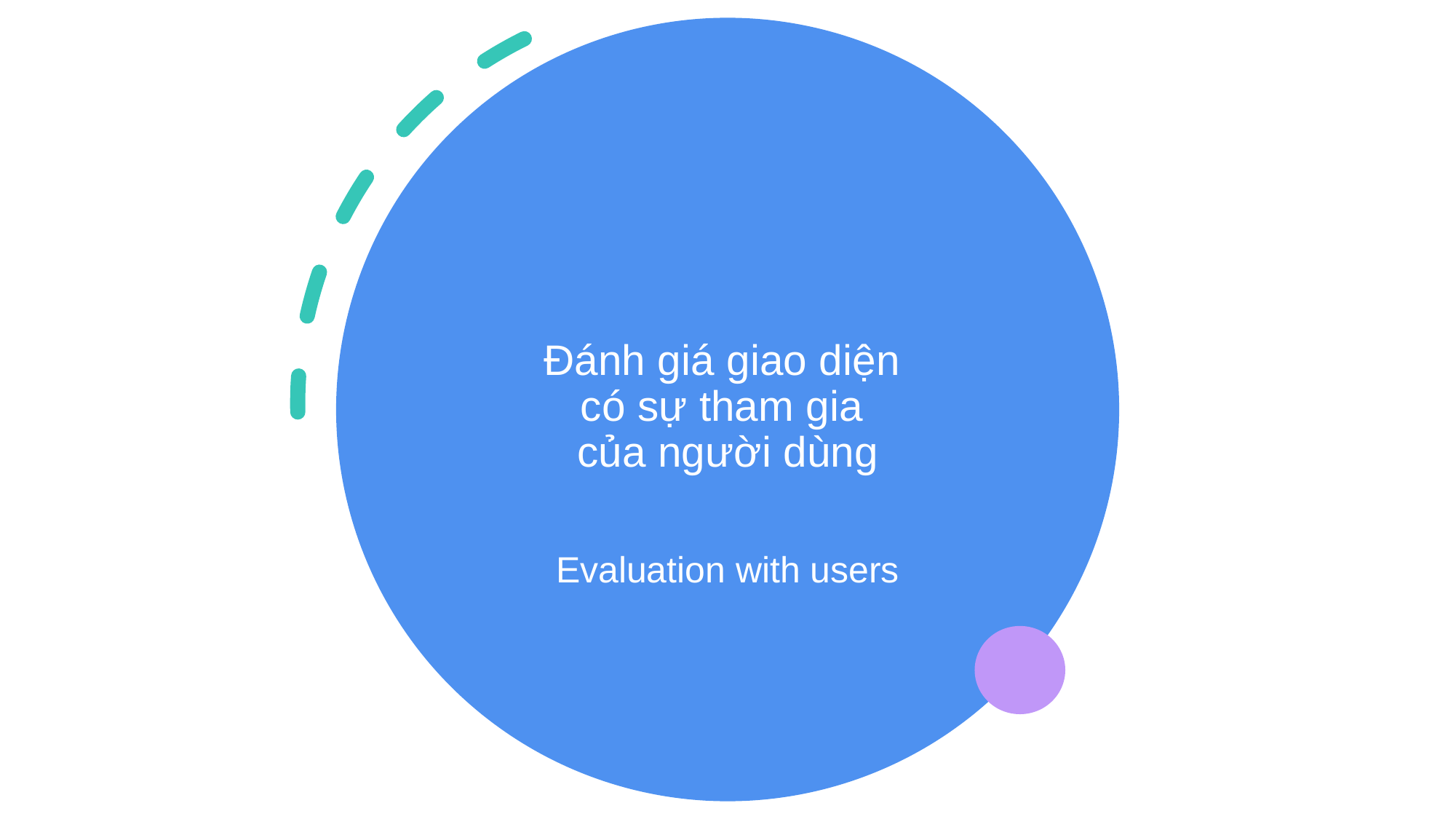

# Đánh giá giao diện có sự tham gia của người dùng

Evaluation with users